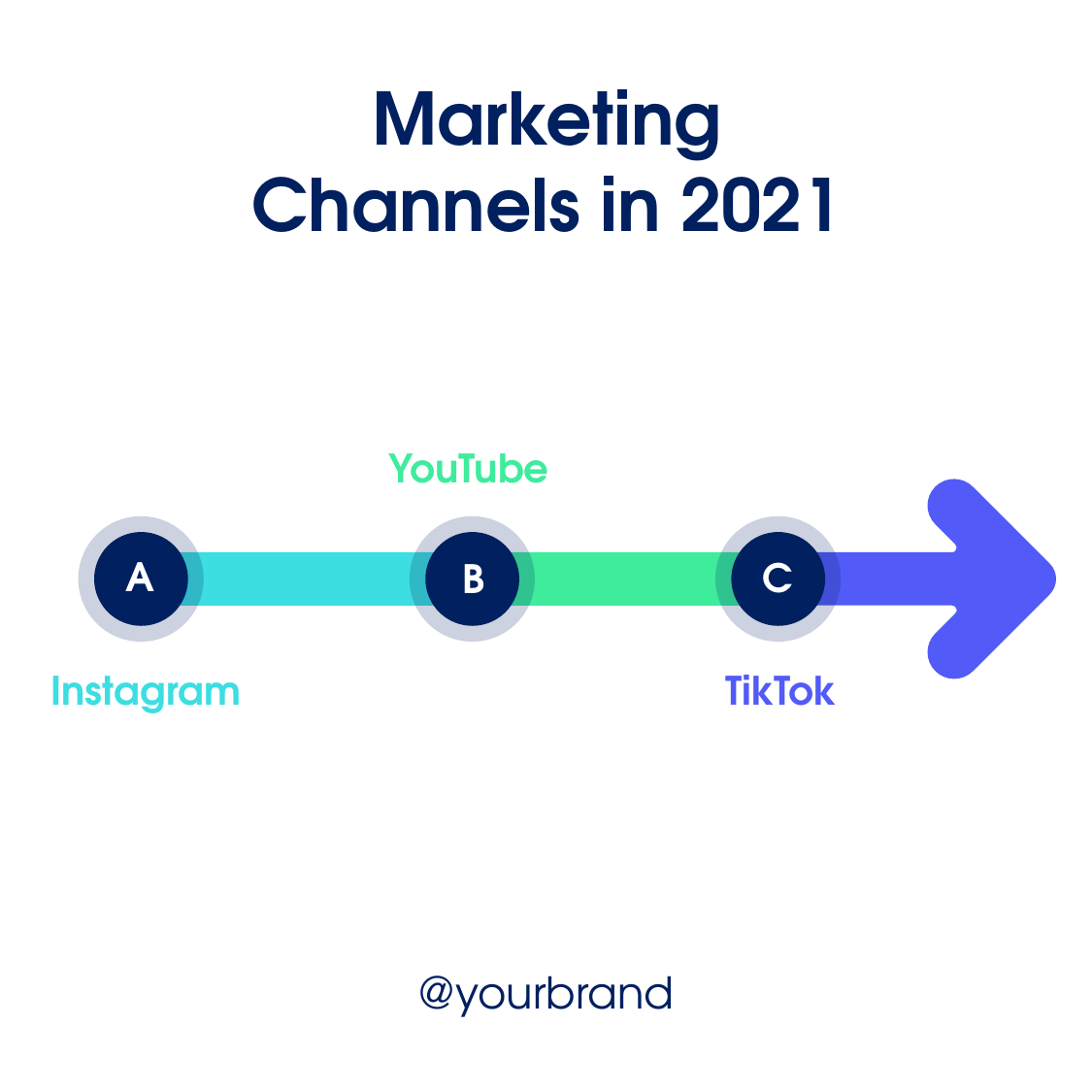

Marketing
Channels in 2021
YouTube

A
C
B
Instagram
TikTok
@yourbrand